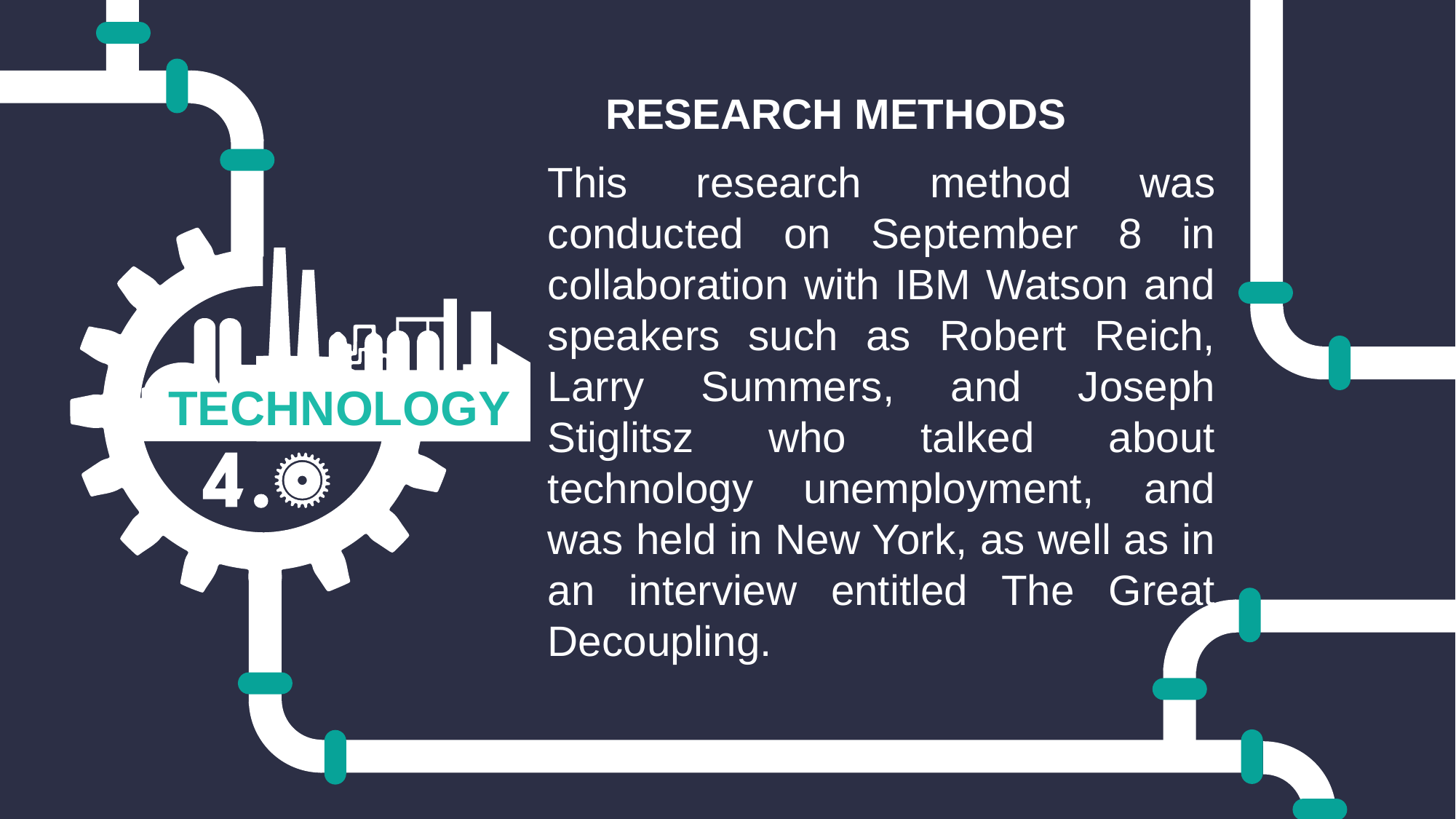

RESEARCH METHODS
This research method was conducted on September 8 in collaboration with IBM Watson and speakers such as Robert Reich, Larry Summers, and Joseph Stiglitsz who talked about technology unemployment, and was held in New York, as well as in an interview entitled The Great Decoupling.

TECHNOLOGY